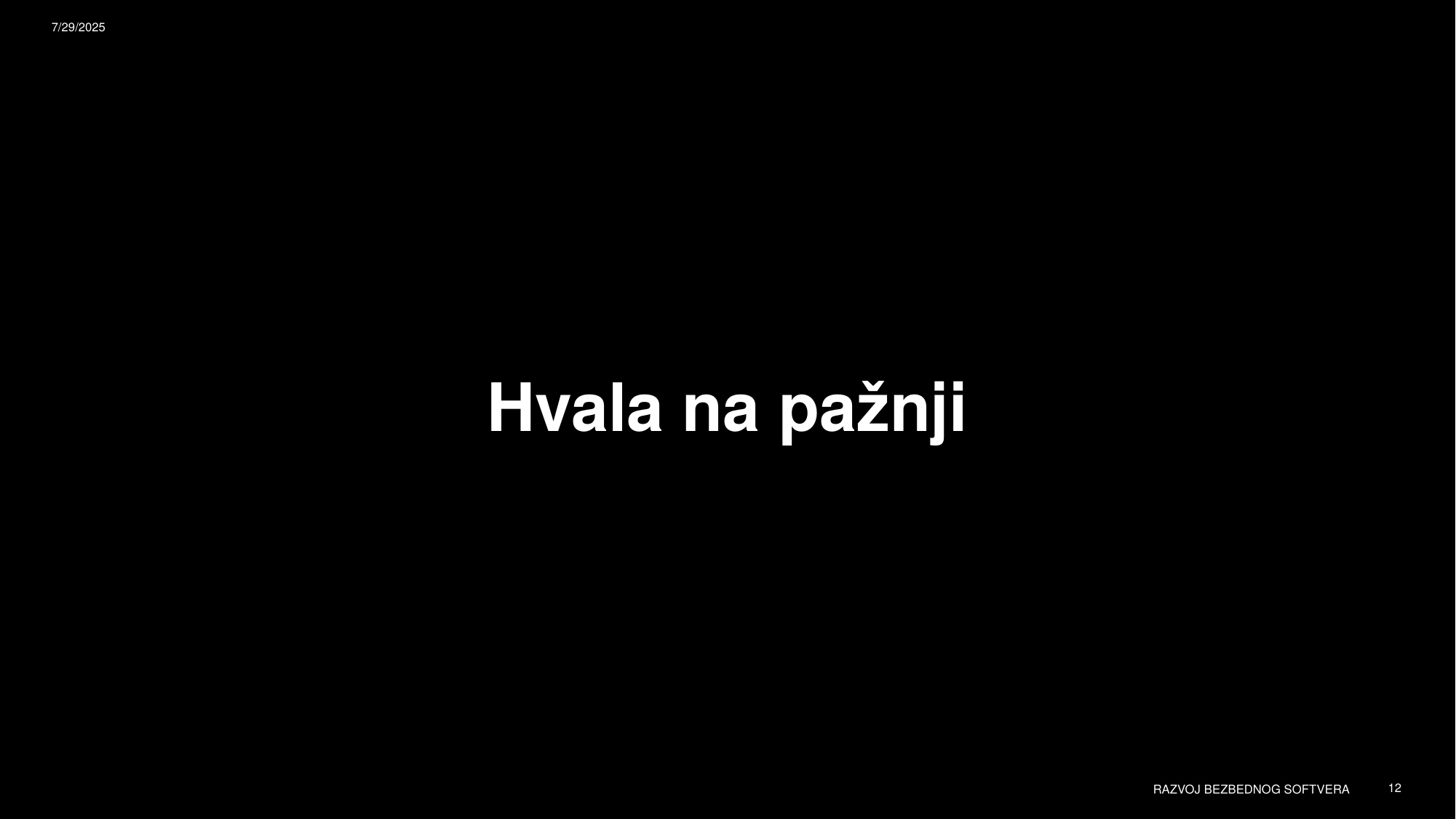

7/29/2025
# Hvala na pažnji
RAZVOJ BEZBEDNOG SOFTVERA
12